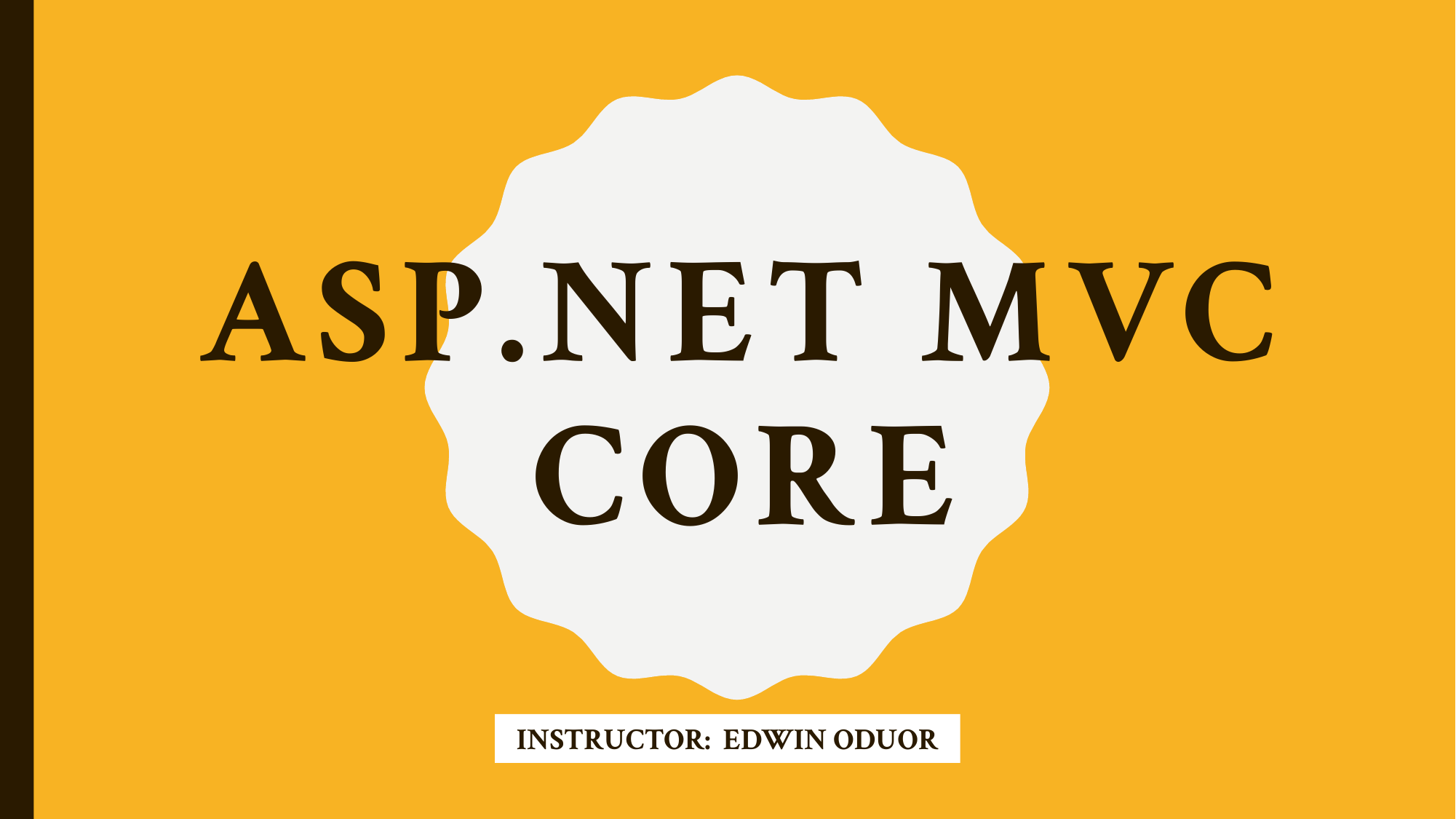

# ASP.NET MVC CORE
Instructor:  Edwin oduor